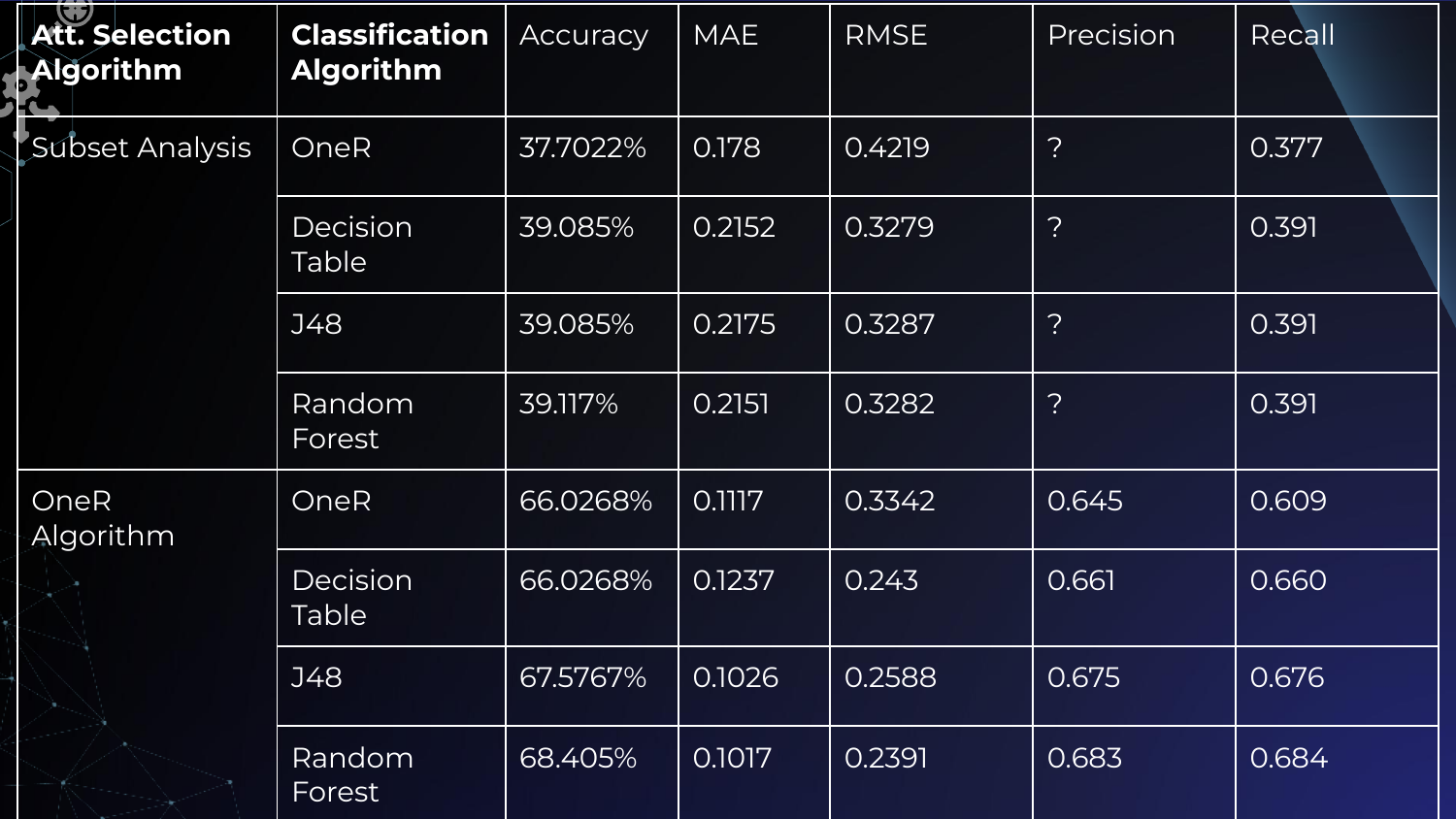

| Att. Selection Algorithm | Classification Algorithm | Accuracy | MAE | RMSE | Precision | Recall |
| --- | --- | --- | --- | --- | --- | --- |
| Subset Analysis | OneR | 37.7022% | 0.178 | 0.4219 | ? | 0.377 |
|  | Decision Table | 39.085% | 0.2152 | 0.3279 | ? | 0.391 |
|  | J48 | 39.085% | 0.2175 | 0.3287 | ? | 0.391 |
|  | Random Forest | 39.117% | 0.2151 | 0.3282 | ? | 0.391 |
| OneR Algorithm | OneR | 66.0268% | 0.1117 | 0.3342 | 0.645 | 0.609 |
|  | Decision Table | 66.0268% | 0.1237 | 0.243 | 0.661 | 0.660 |
|  | J48 | 67.5767% | 0.1026 | 0.2588 | 0.675 | 0.676 |
|  | Random Forest | 68.405% | 0.1017 | 0.2391 | 0.683 | 0.684 |